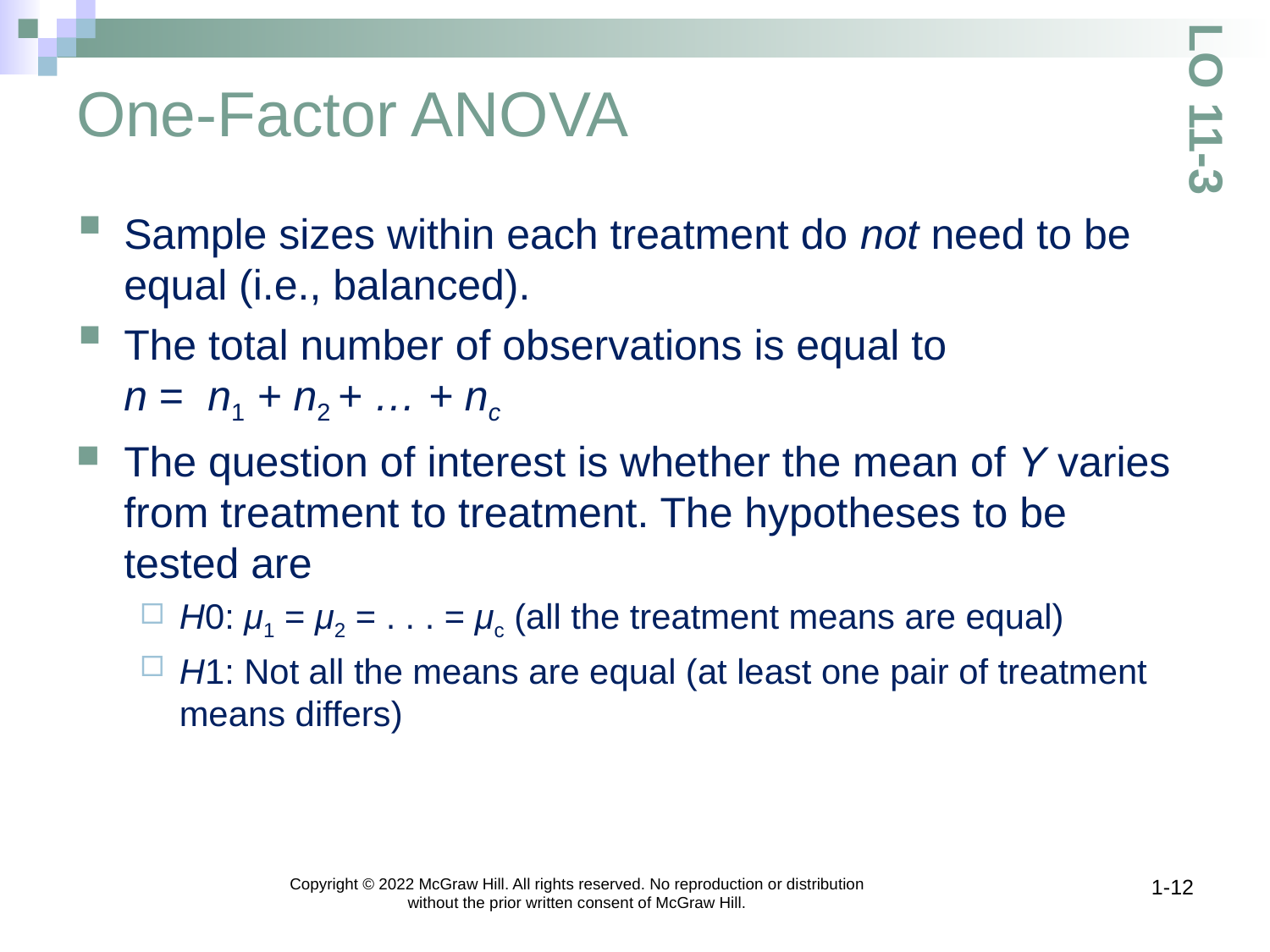

# One-Factor ANOVA
LO 11-3
Sample sizes within each treatment do not need to be equal (i.e., balanced).
The total number of observations is equal to
n =  n1 + n2 + … + nc
The question of interest is whether the mean of Y varies from treatment to treatment. The hypotheses to be tested are
H0: μ1 = μ2 = . . . = μc (all the treatment means are equal)
H1: Not all the means are equal (at least one pair of treatment means differs)

Copyright © 2022 McGraw Hill. All rights reserved. No reproduction or distribution without the prior written consent of McGraw Hill.
1-12